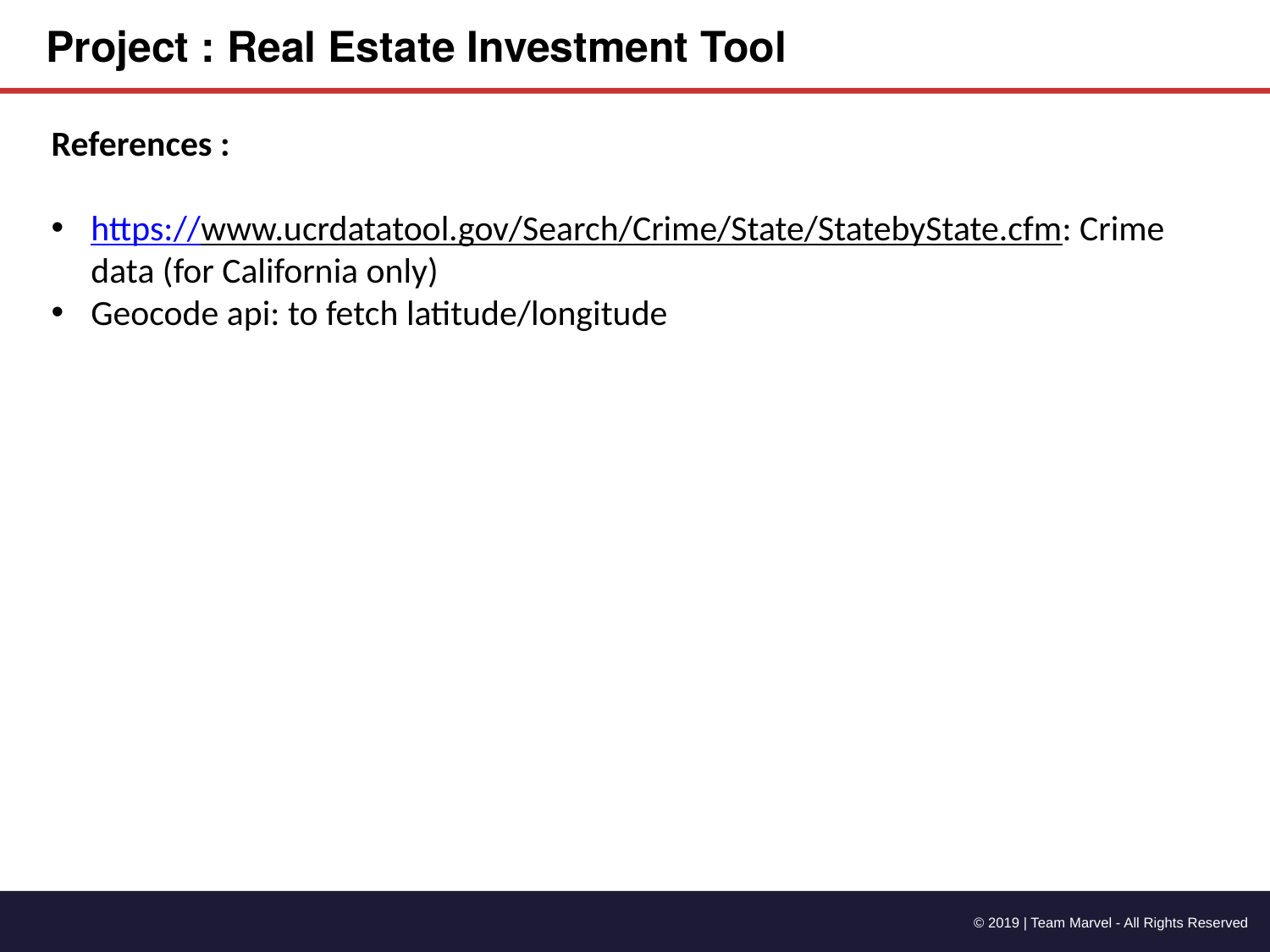

Project : Real Estate Investment Tool
References :

https://www.ucrdatatool.gov/Search/Crime/State/StatebyState.cfm: Crime data (for California only)
Geocode api: to fetch latitude/longitude